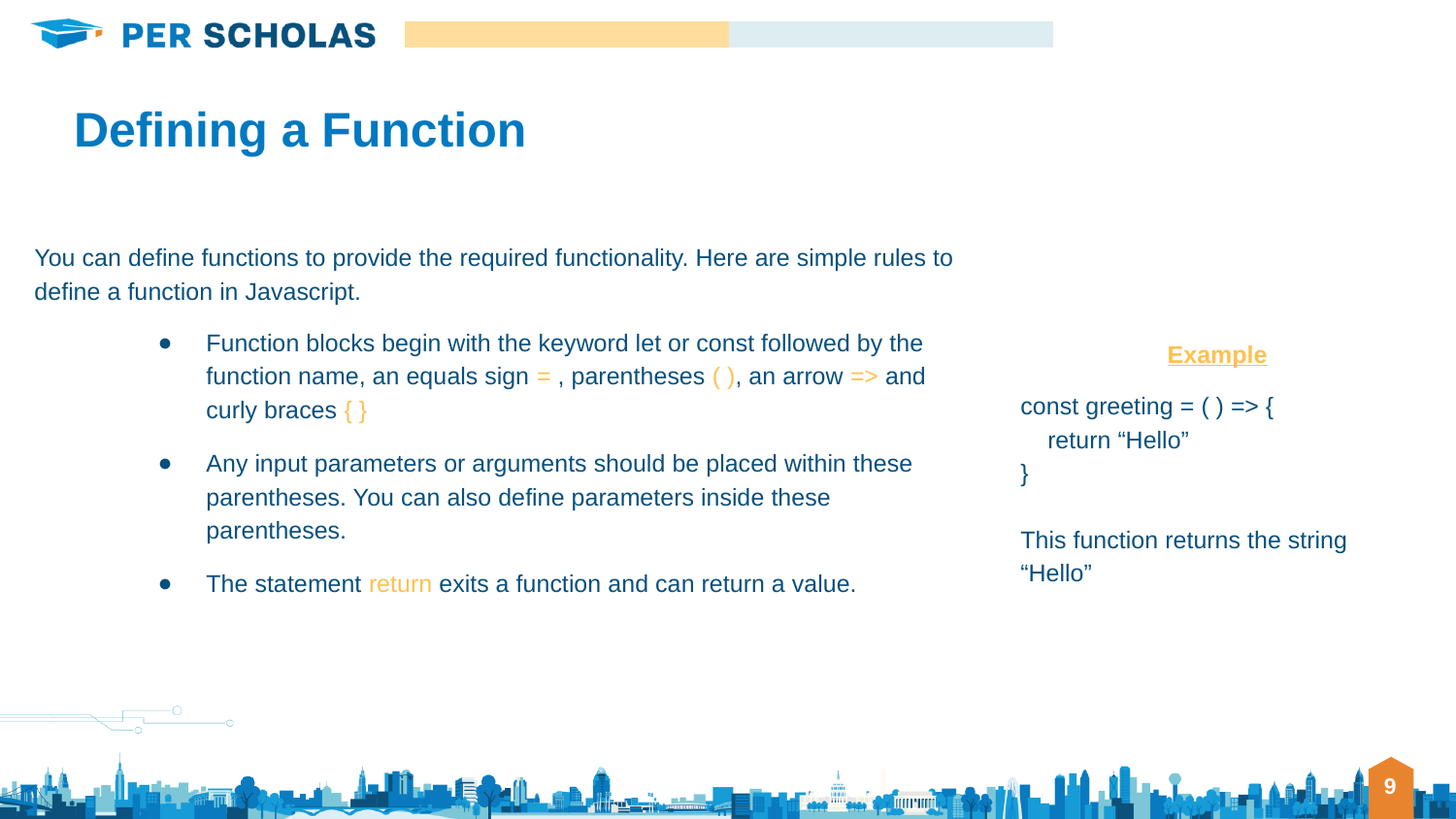

Defining a Function
You can define functions to provide the required functionality. Here are simple rules to define a function in Javascript.
Function blocks begin with the keyword let or const followed by the function name, an equals sign = , parentheses ( ), an arrow => and curly braces { }
Any input parameters or arguments should be placed within these parentheses. You can also define parameters inside these parentheses.
The statement return exits a function and can return a value.
Example
const greeting = ( ) => {
    return “Hello”
}

This function returns the string “Hello”

9